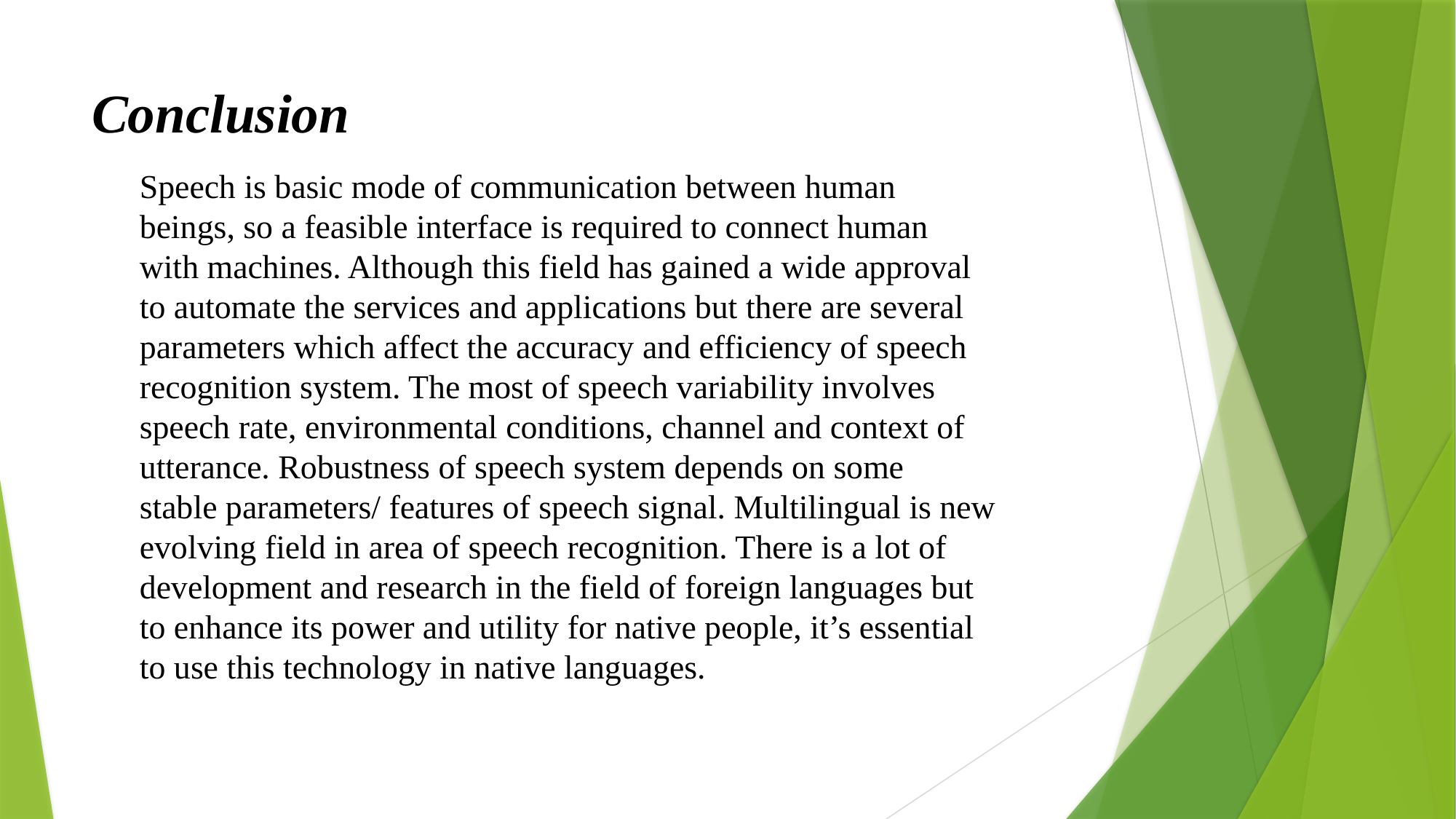

# Conclusion
Speech is basic mode of communication between human
beings, so a feasible interface is required to connect human
with machines. Although this field has gained a wide approval
to automate the services and applications but there are several
parameters which affect the accuracy and efficiency of speech
recognition system. The most of speech variability involves
speech rate, environmental conditions, channel and context of
utterance. Robustness of speech system depends on some
stable parameters/ features of speech signal. Multilingual is new
evolving field in area of speech recognition. There is a lot of
development and research in the field of foreign languages but
to enhance its power and utility for native people, it’s essential
to use this technology in native languages.